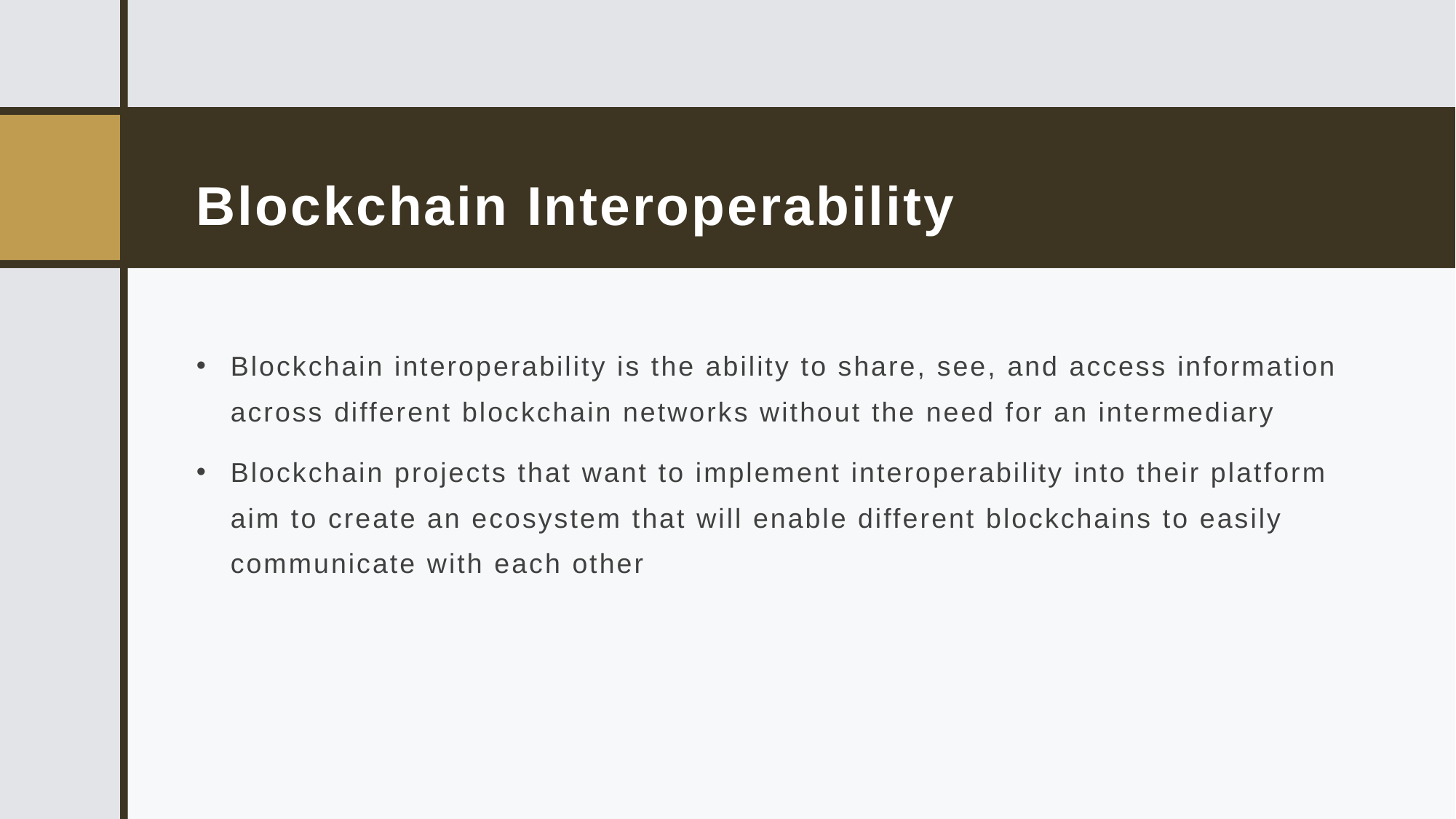

# Blockchain Interoperability

Blockchain interoperability is the ability to share, see, and access information across different blockchain networks without the need for an intermediary
Blockchain projects that want to implement interoperability into their platform aim to create an ecosystem that will enable different blockchains to easily communicate with each other